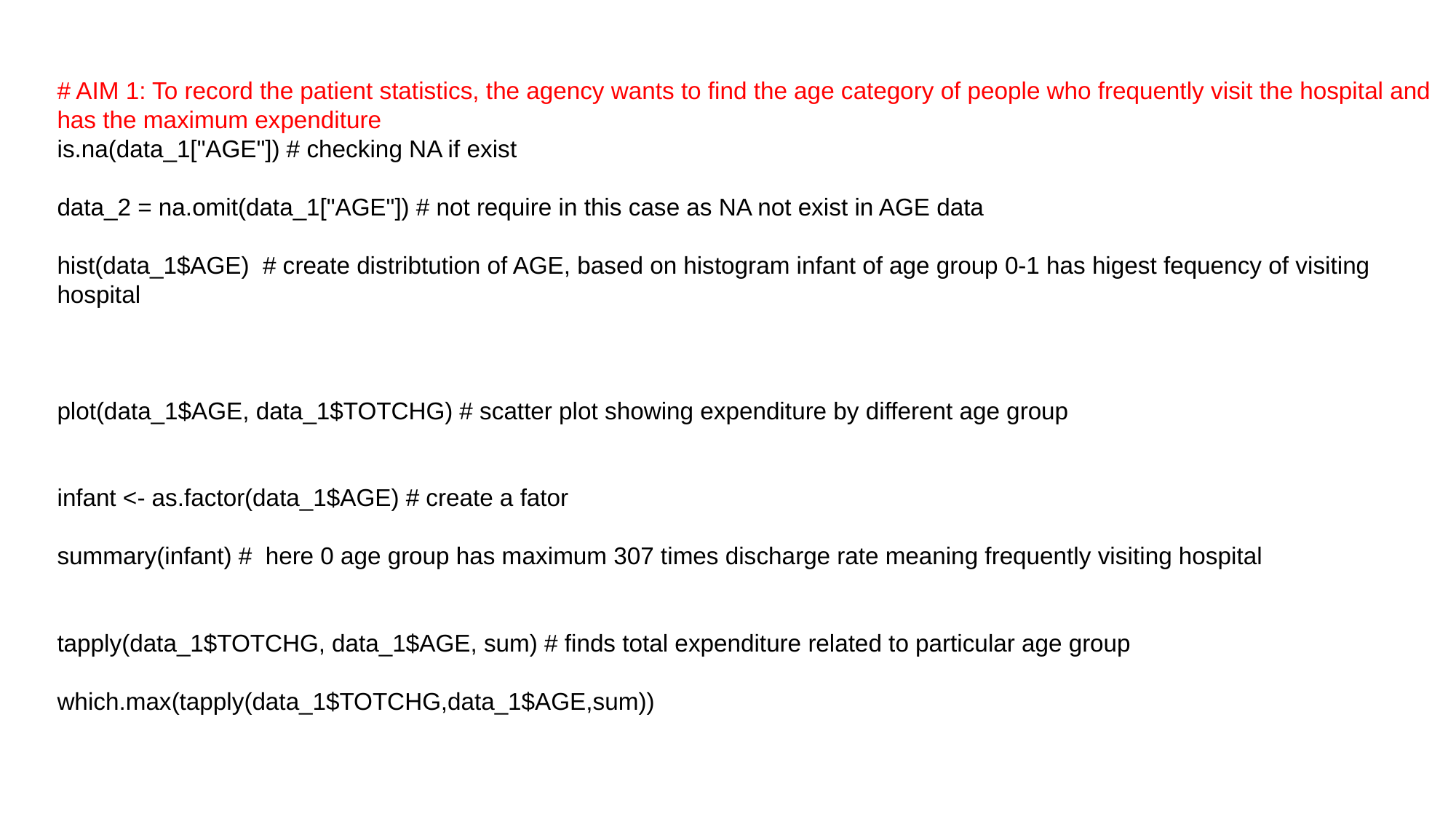

# AIM 1: To record the patient statistics, the agency wants to find the age category of people who frequently visit the hospital and has the maximum expenditure
is.na(data_1["AGE"]) # checking NA if exist

data_2 = na.omit(data_1["AGE"]) # not require in this case as NA not exist in AGE data

hist(data_1$AGE)  # create distribtution of AGE, based on histogram infant of age group 0-1 has higest fequency of visiting hospital

plot(data_1$AGE, data_1$TOTCHG) # scatter plot showing expenditure by different age group

infant <- as.factor(data_1$AGE) # create a fator

summary(infant) #  here 0 age group has maximum 307 times discharge rate meaning frequently visiting hospital

tapply(data_1$TOTCHG, data_1$AGE, sum) # finds total expenditure related to particular age group

which.max(tapply(data_1$TOTCHG,data_1$AGE,sum))